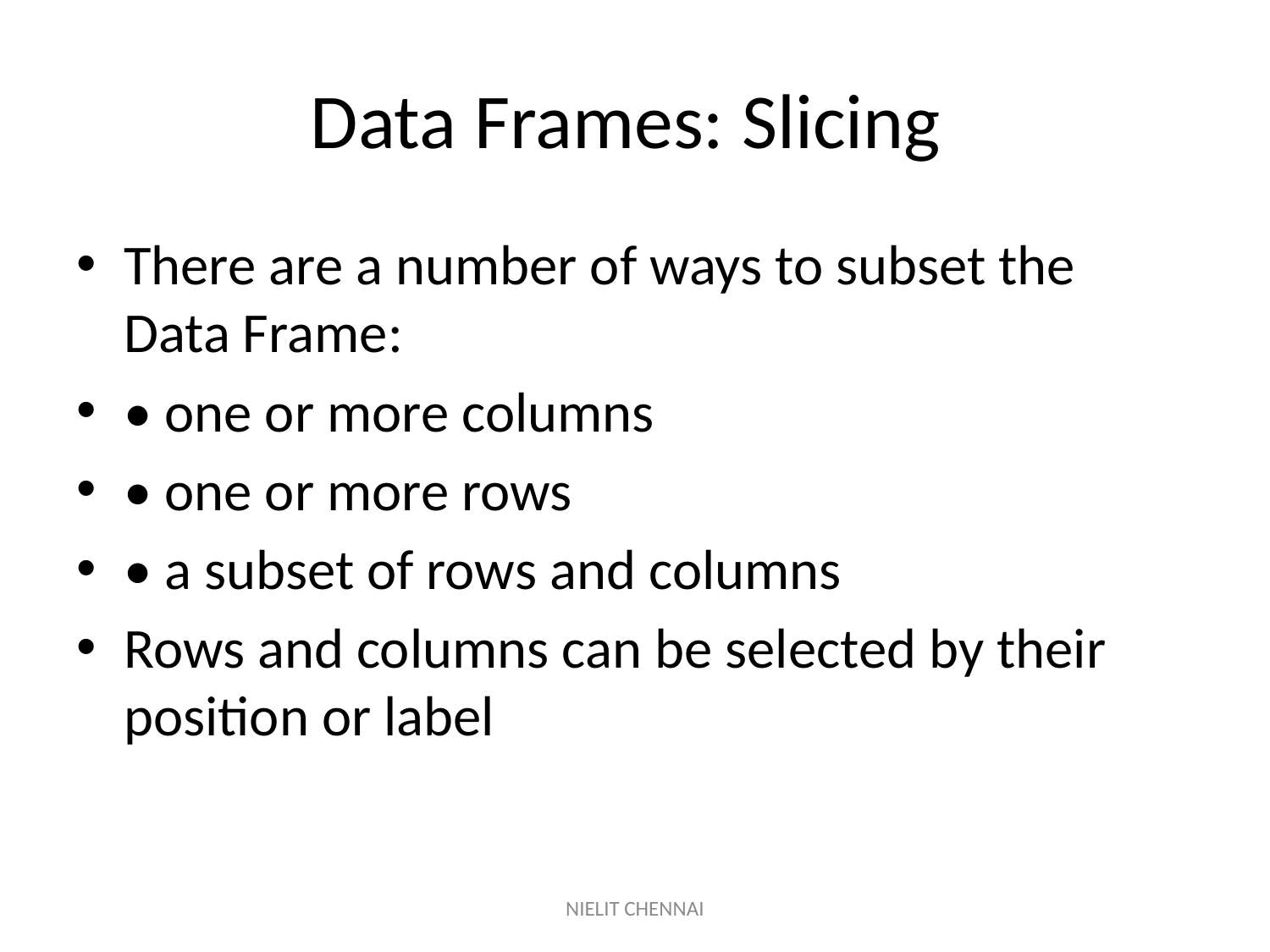

# Data Frames: Slicing
There are a number of ways to subset the Data Frame:
• one or more columns
• one or more rows
• a subset of rows and columns
Rows and columns can be selected by their position or label
NIELIT CHENNAI